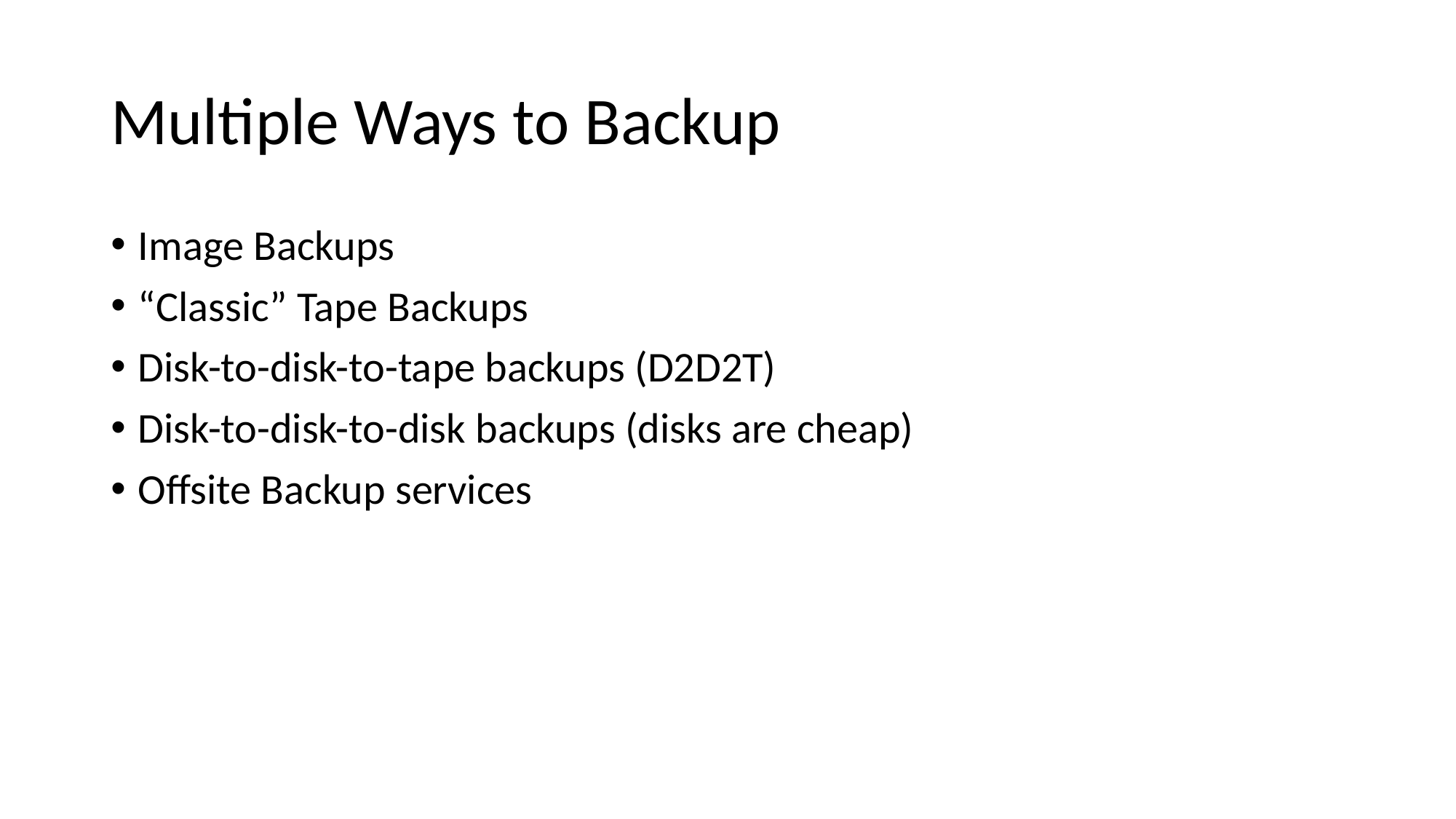

# Multiple Ways to Backup
Image Backups
“Classic” Tape Backups
Disk-to-disk-to-tape backups (D2D2T)
Disk-to-disk-to-disk backups (disks are cheap)
Offsite Backup services